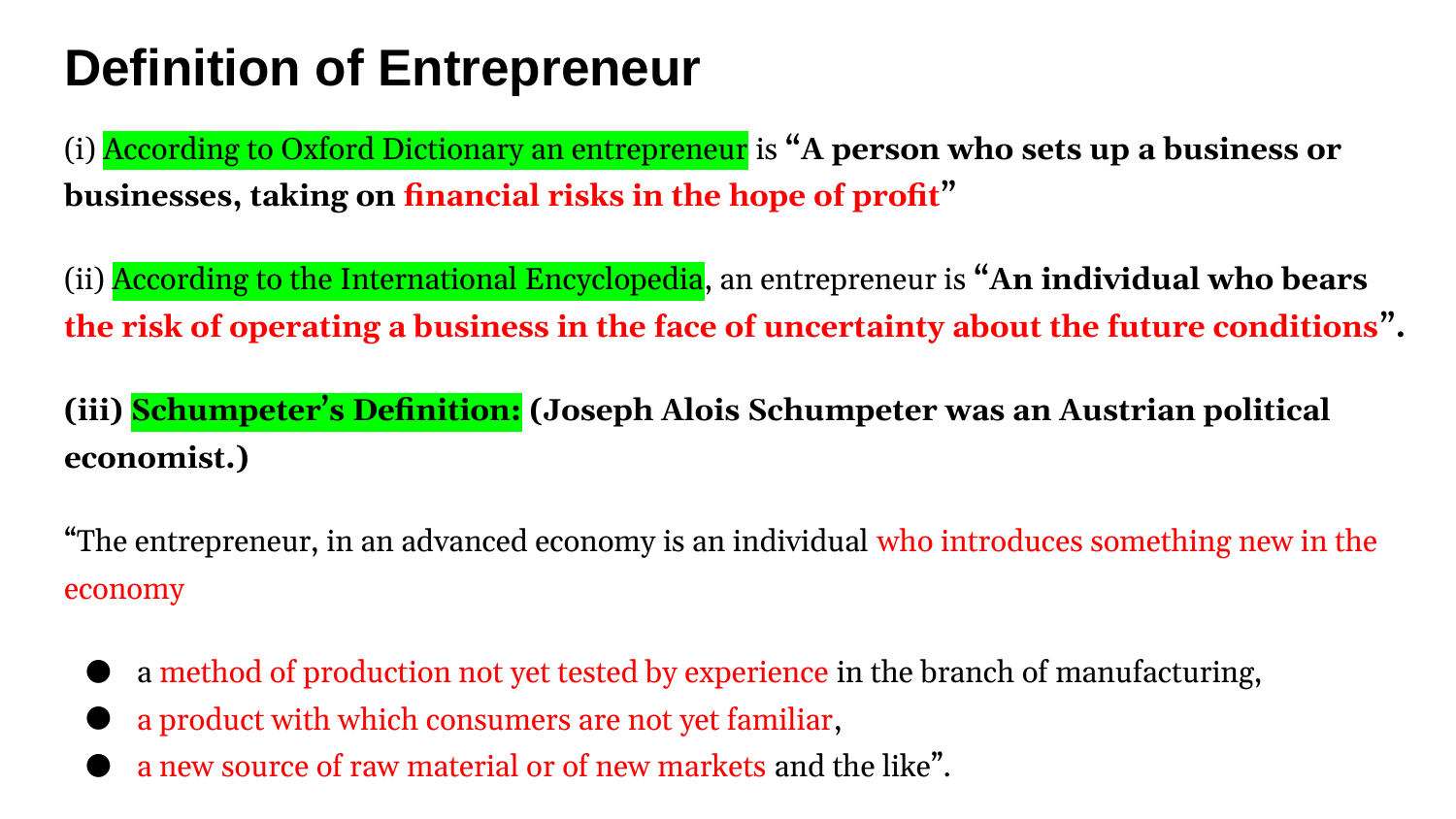

# Definition of Entrepreneur

(i) According to Oxford Dictionary an entrepreneur is “A person who sets up a business or businesses, taking on financial risks in the hope of profit”
(ii) According to the International Encyclopedia, an entrepreneur is “An individual who bears the risk of operating a business in the face of uncertainty about the future conditions”.
(iii) Schumpeter’s Definition: (Joseph Alois Schumpeter was an Austrian political economist.)
“The entrepreneur, in an advanced economy is an individual who introduces something new in the economy
a method of production not yet tested by experience in the branch of manufacturing,
a product with which consumers are not yet familiar,
a new source of raw material or of new markets and the like”.